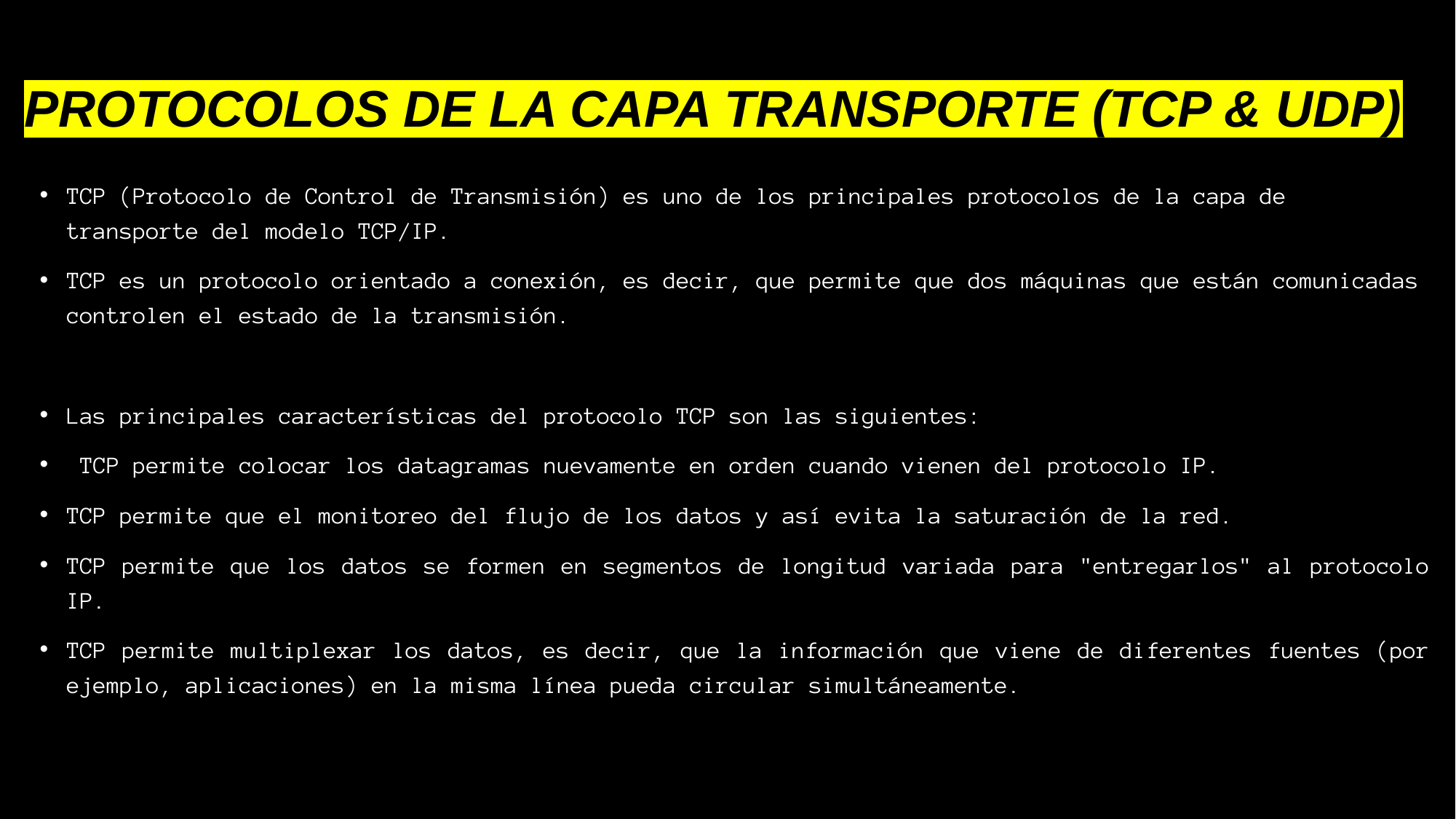

# PROTOCOLOS DE LA CAPA TRANSPORTE (TCP & UDP)
TCP (Protocolo de Control de Transmisión) es uno de los principales protocolos de la capa de transporte del modelo TCP/IP.
TCP es un protocolo orientado a conexión, es decir, que permite que dos máquinas que están comunicadas controlen el estado de la transmisión.

Las principales características del protocolo TCP son las siguientes:
 TCP permite colocar los datagramas nuevamente en orden cuando vienen del protocolo IP.
TCP permite que el monitoreo del flujo de los datos y así evita la saturación de la red.
TCP permite que los datos se formen en segmentos de longitud variada para "entregarlos" al protocolo IP.
TCP permite multiplexar los datos, es decir, que la información que viene de diferentes fuentes (por ejemplo, aplicaciones) en la misma línea pueda circular simultáneamente.